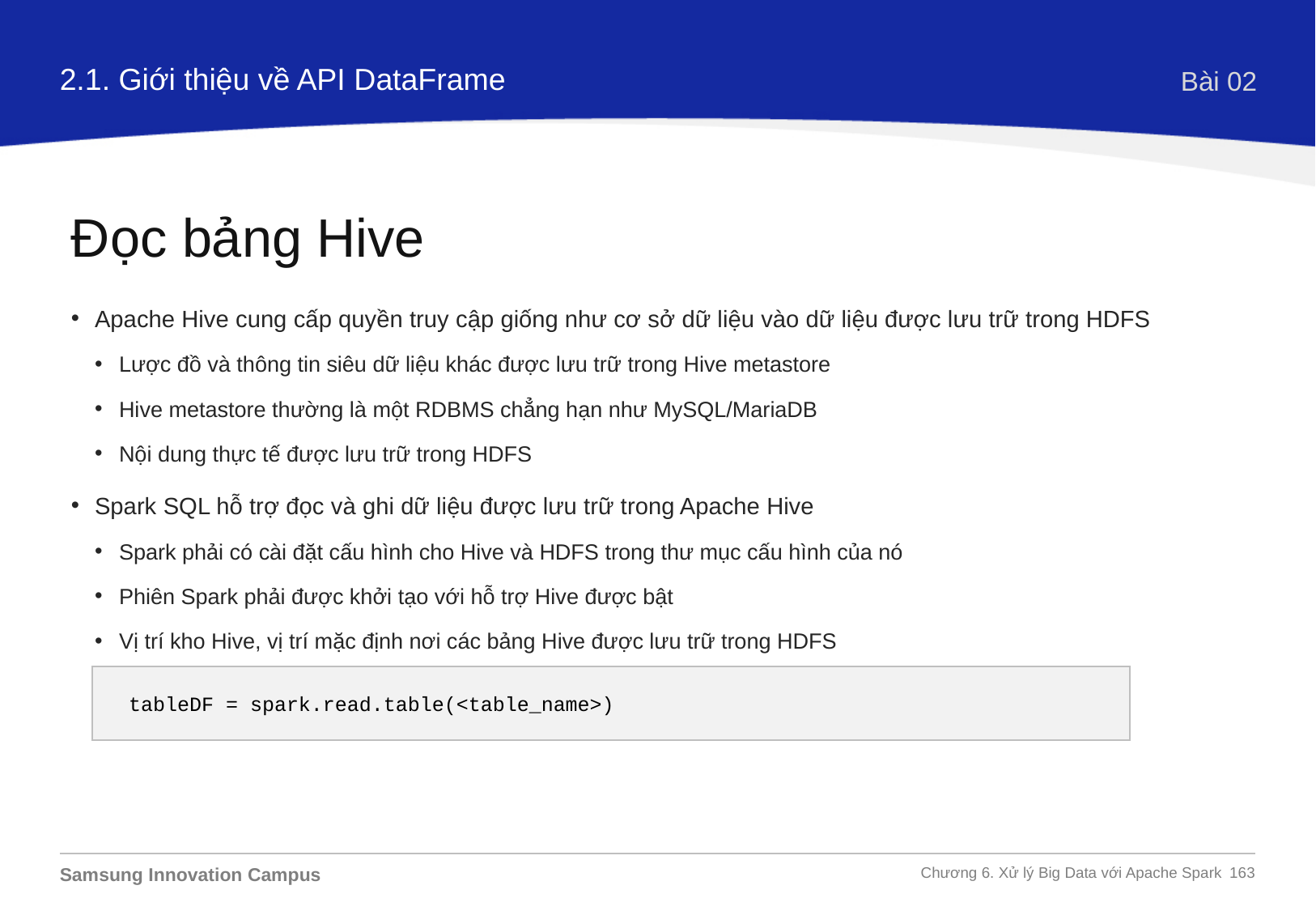

2.1. Giới thiệu về API DataFrame
Bài 02
Đọc bảng Hive
Apache Hive cung cấp quyền truy cập giống như cơ sở dữ liệu vào dữ liệu được lưu trữ trong HDFS
Lược đồ và thông tin siêu dữ liệu khác được lưu trữ trong Hive metastore
Hive metastore thường là một RDBMS chẳng hạn như MySQL/MariaDB
Nội dung thực tế được lưu trữ trong HDFS
Spark SQL hỗ trợ đọc và ghi dữ liệu được lưu trữ trong Apache Hive
Spark phải có cài đặt cấu hình cho Hive và HDFS trong thư mục cấu hình của nó
Phiên Spark phải được khởi tạo với hỗ trợ Hive được bật
Vị trí kho Hive, vị trí mặc định nơi các bảng Hive được lưu trữ trong HDFS
Spark-Shell tự động tạo Phiên Spark khi bật Hive

tableDF = spark.read.table(<table_name>)